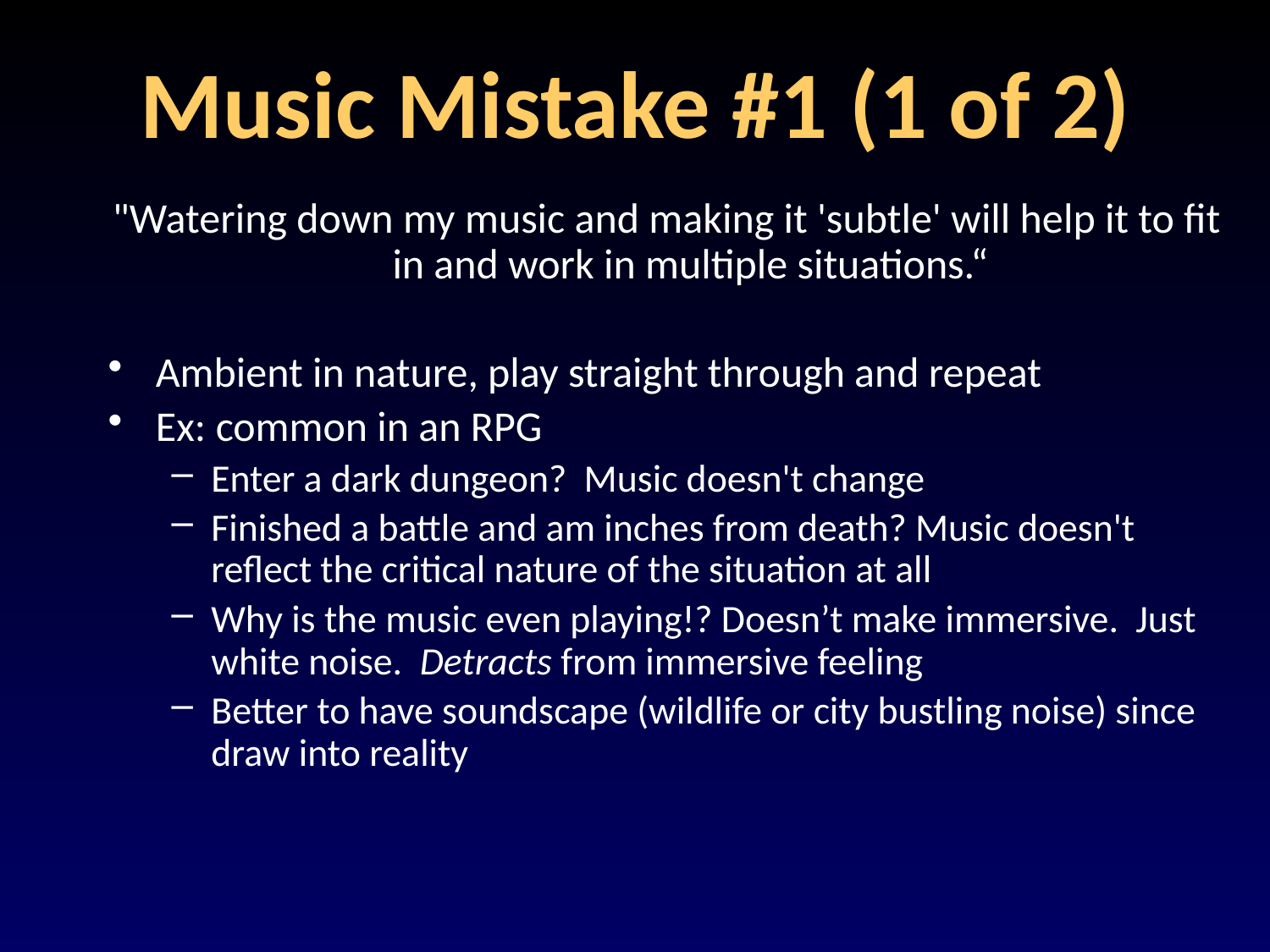

# Music Mistake #1 (1 of 2)
"Watering down my music and making it 'subtle' will help it to fit in and work in multiple situations.“

Ambient in nature, play straight through and repeat
Ex: common in an RPG
Enter a dark dungeon?  Music doesn't change
Finished a battle and am inches from death? Music doesn't reflect the critical nature of the situation at all
Why is the music even playing!? Doesn’t make immersive.  Just white noise.  Detracts from immersive feeling
Better to have soundscape (wildlife or city bustling noise) since draw into reality